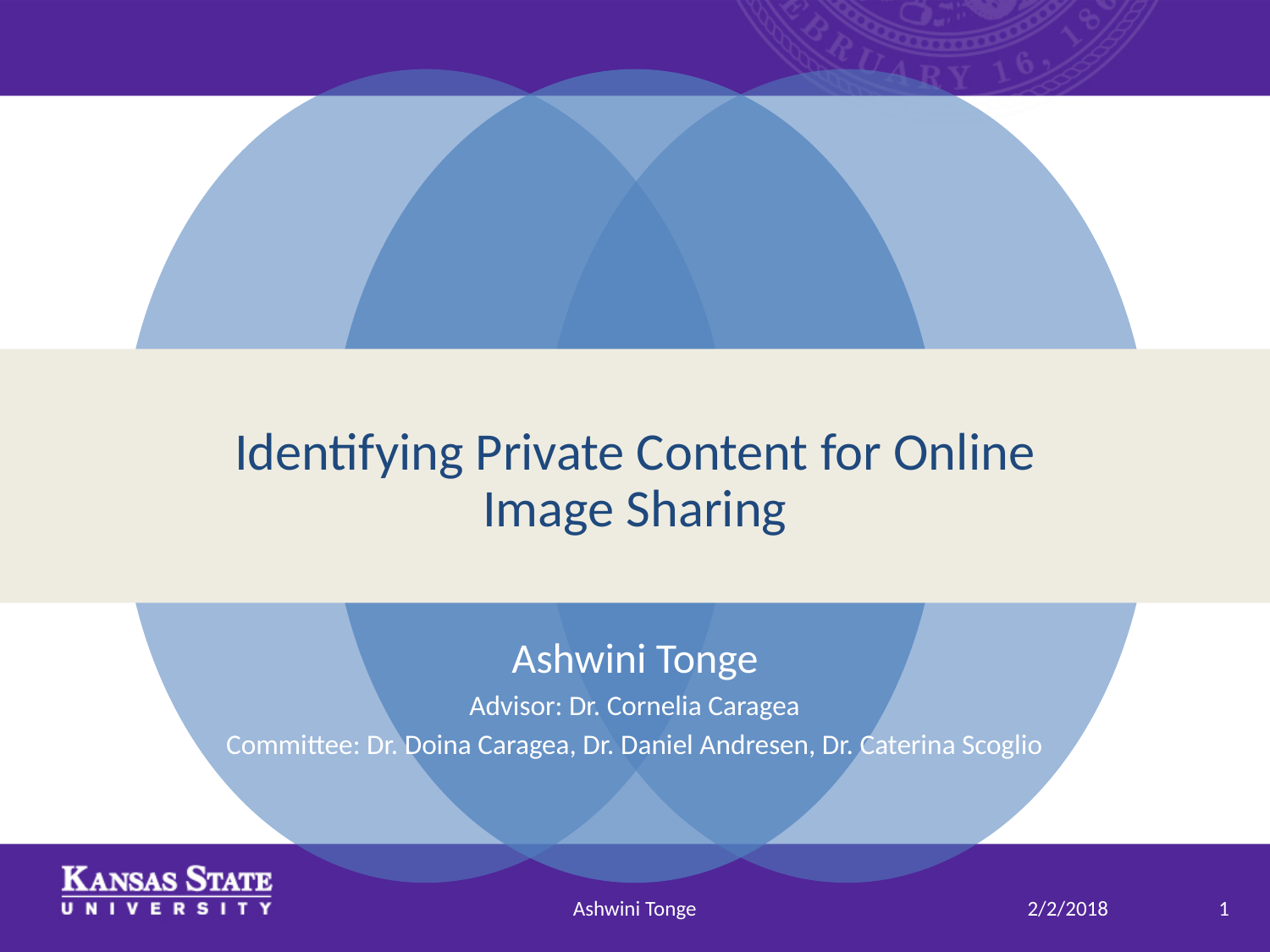

# Identifying Private Content for Online Image Sharing
Ashwini Tonge
Advisor: Dr. Cornelia Caragea
Committee: Dr. Doina Caragea, Dr. Daniel Andresen, Dr. Caterina Scoglio

Ashwini Tonge
1
2/2/2018